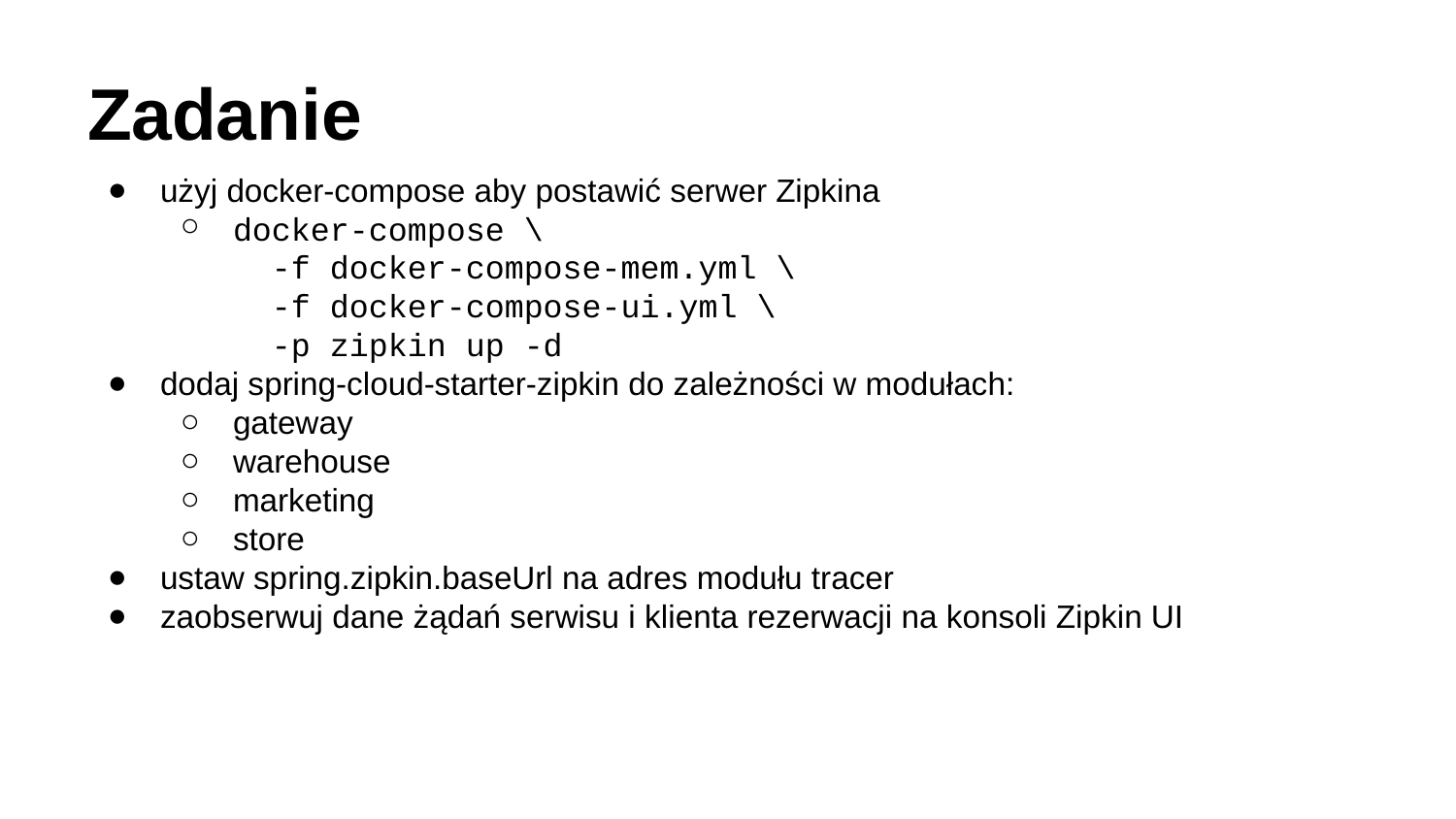

# Zadanie
użyj docker-compose aby postawić serwer Zipkina
docker-compose \
  -f docker-compose-mem.yml \
  -f docker-compose-ui.yml \
  -p zipkin up -d
dodaj spring-cloud-starter-zipkin do zależności w modułach:
gateway
warehouse
marketing
store
ustaw spring.zipkin.baseUrl na adres modułu tracer
zaobserwuj dane żądań serwisu i klienta rezerwacji na konsoli Zipkin UI